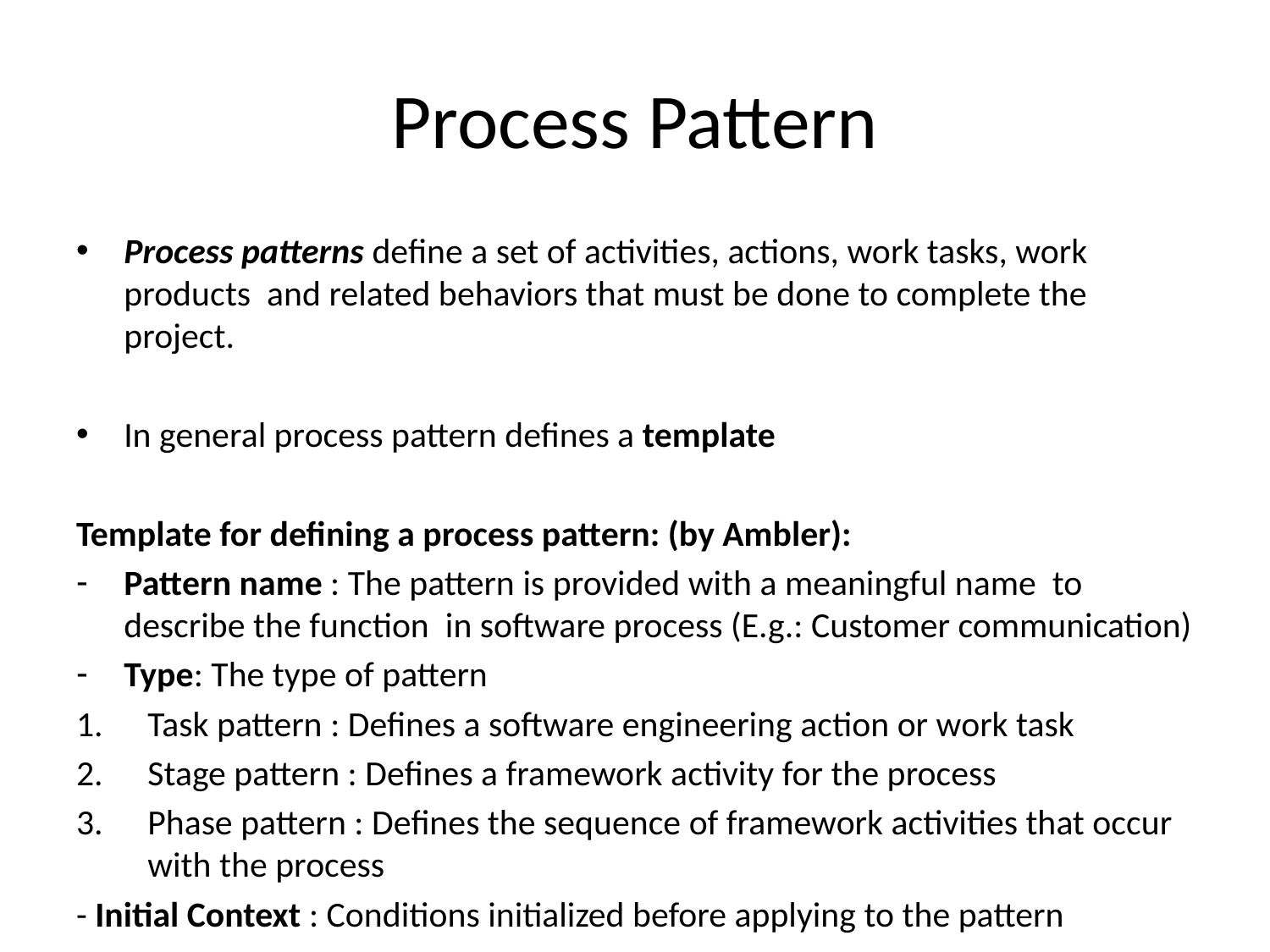

# Process Pattern
Process patterns define a set of activities, actions, work tasks, work products  and related behaviors that must be done to complete the project.

In general process pattern defines a template

Template for defining a process pattern: (by Ambler):
Pattern name : The pattern is provided with a meaningful name  to describe the function  in software process (E.g.: Customer communication)
Type: The type of pattern
Task pattern : Defines a software engineering action or work task
Stage pattern : Defines a framework activity for the process
Phase pattern : Defines the sequence of framework activities that occur with the process
- Initial Context : Conditions initialized before applying to the pattern